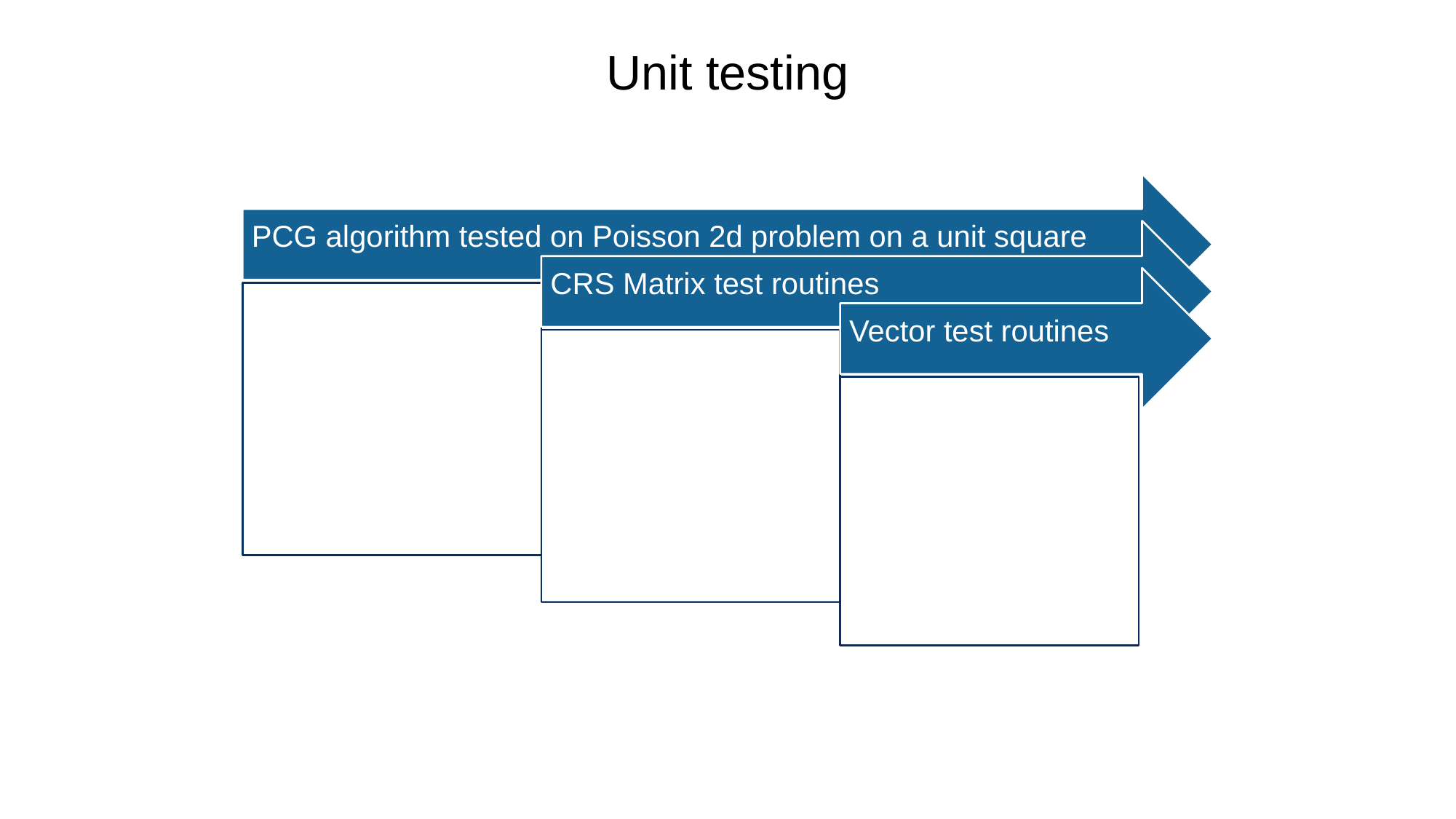

Unit testing
PCG algorithm tested on Poisson 2d problem on a unit square

All the test routines implemented keeping in mind the further parallelization.
CRS Matrix test routines

All the tests were independent of the input dimensions.
Vector test routines

All the tests were independent of each other.